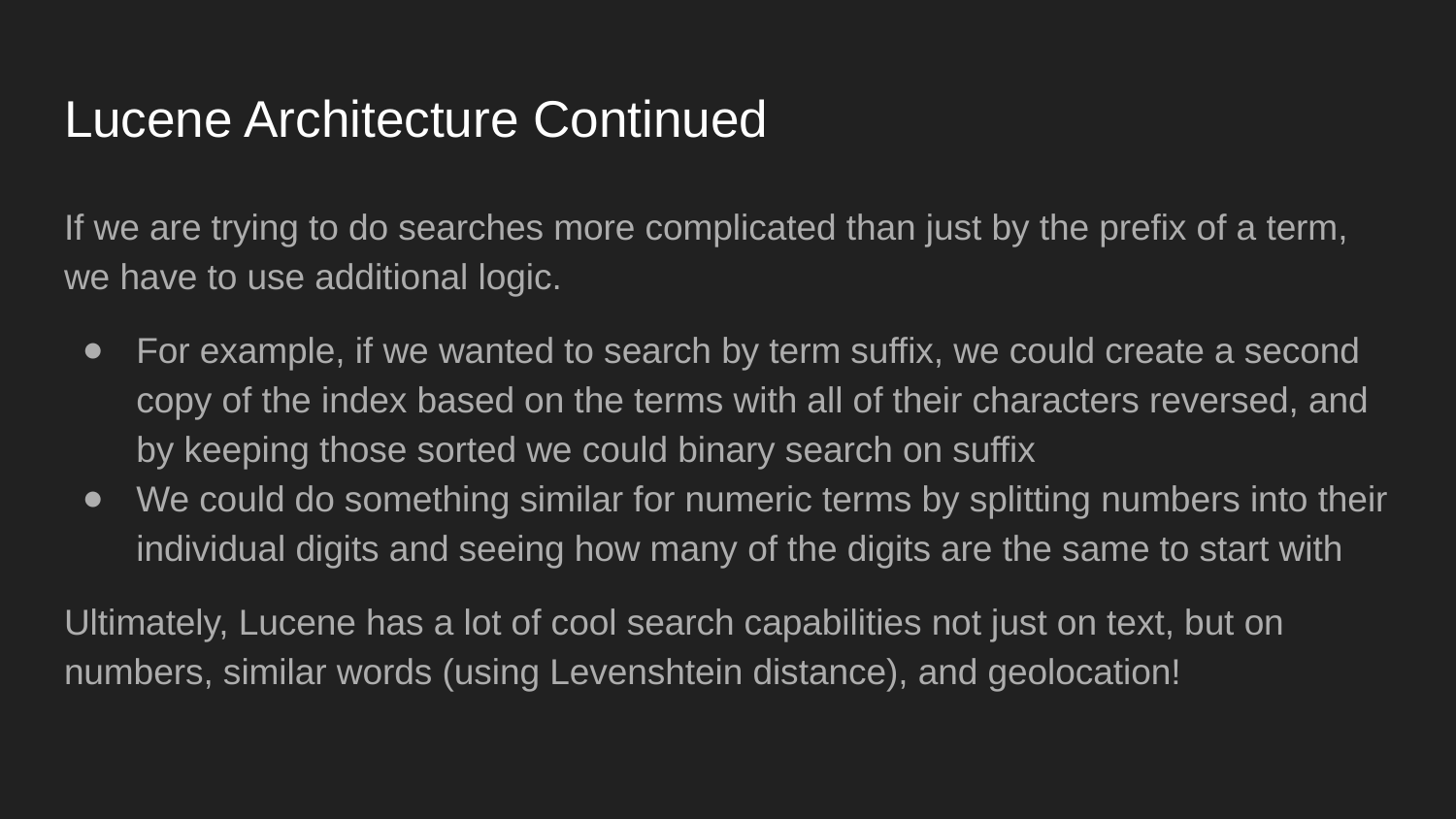

# Lucene Architecture Continued
If we are trying to do searches more complicated than just by the prefix of a term, we have to use additional logic.
For example, if we wanted to search by term suffix, we could create a second copy of the index based on the terms with all of their characters reversed, and by keeping those sorted we could binary search on suffix
We could do something similar for numeric terms by splitting numbers into their individual digits and seeing how many of the digits are the same to start with
Ultimately, Lucene has a lot of cool search capabilities not just on text, but on numbers, similar words (using Levenshtein distance), and geolocation!